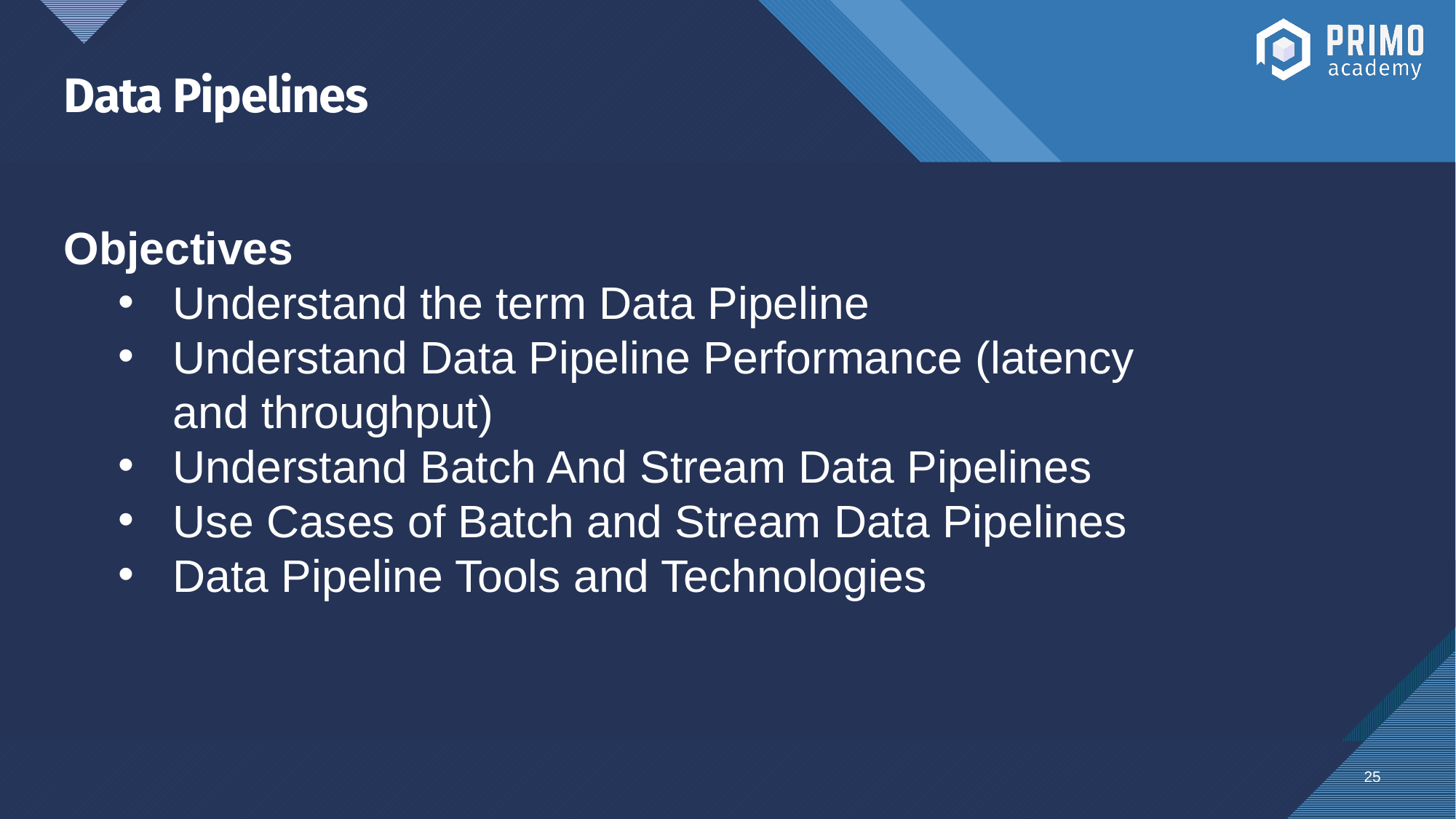

# Data Pipelines
Objectives
Understand the term Data Pipeline
Understand Data Pipeline Performance (latency and throughput)
Understand Batch And Stream Data Pipelines
Use Cases of Batch and Stream Data Pipelines
Data Pipeline Tools and Technologies
25